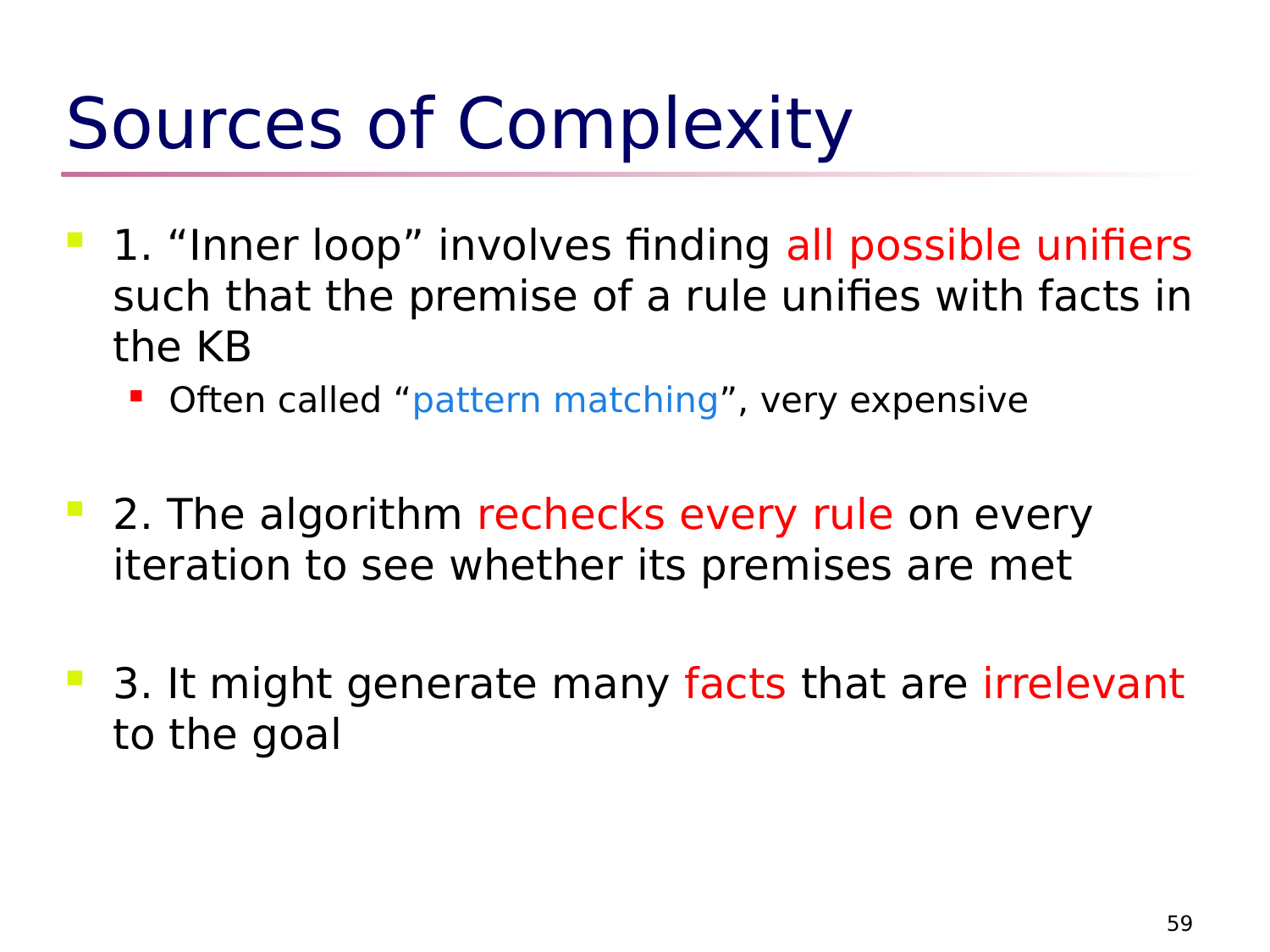

# Sources of Complexity
1. “Inner loop” involves finding all possible unifiers such that the premise of a rule unifies with facts in the KB
Often called “pattern matching”, very expensive

2. The algorithm rechecks every rule on every iteration to see whether its premises are met

3. It might generate many facts that are irrelevant to the goal
59